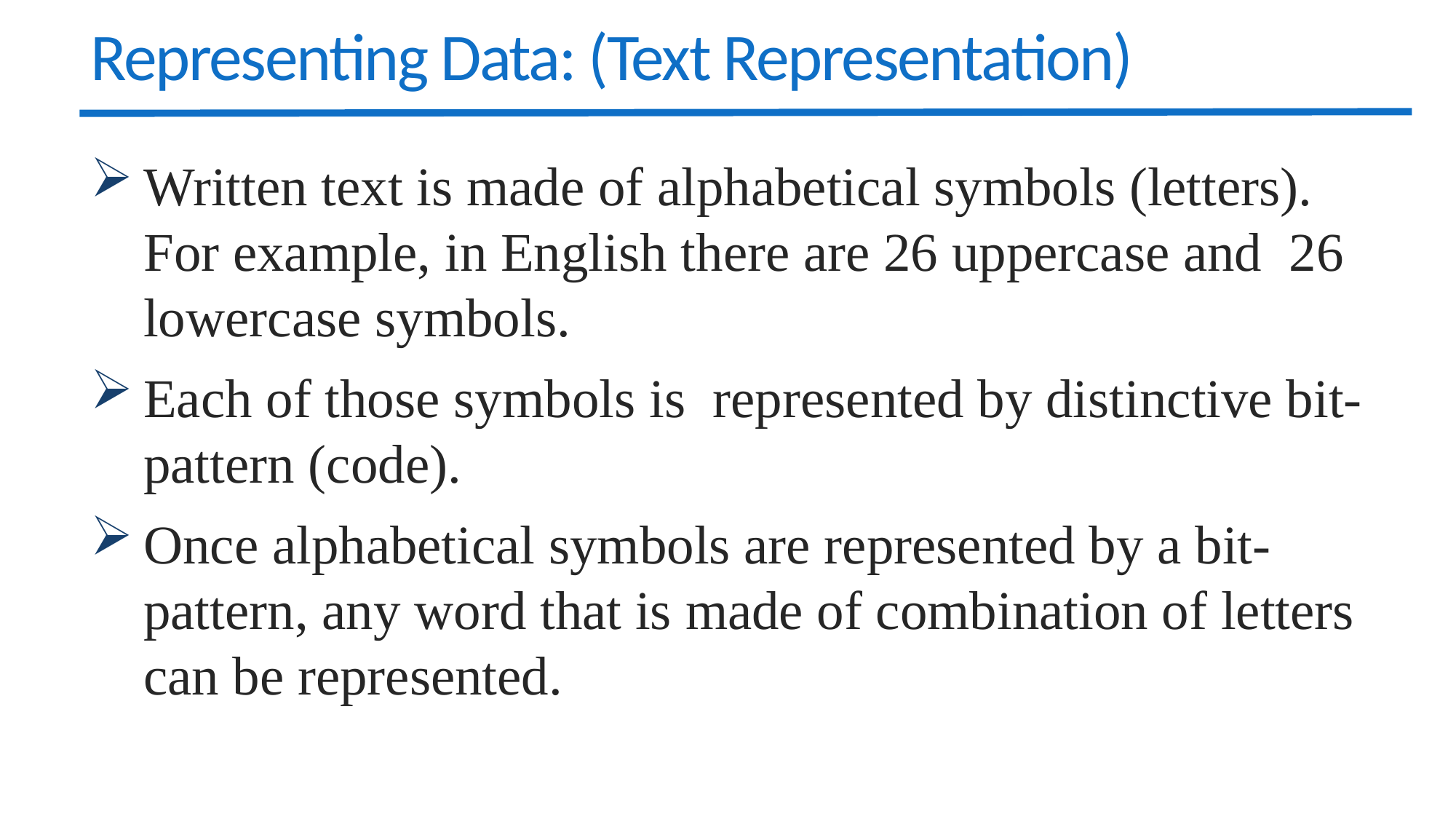

# Representing Data: (Text Representation)
Written text is made of alphabetical symbols (letters). For example, in English there are 26 uppercase and  26 lowercase symbols.
Each of those symbols is  represented by distinctive bit-pattern (code).
Once alphabetical symbols are represented by a bit-pattern, any word that is made of combination of letters can be represented.